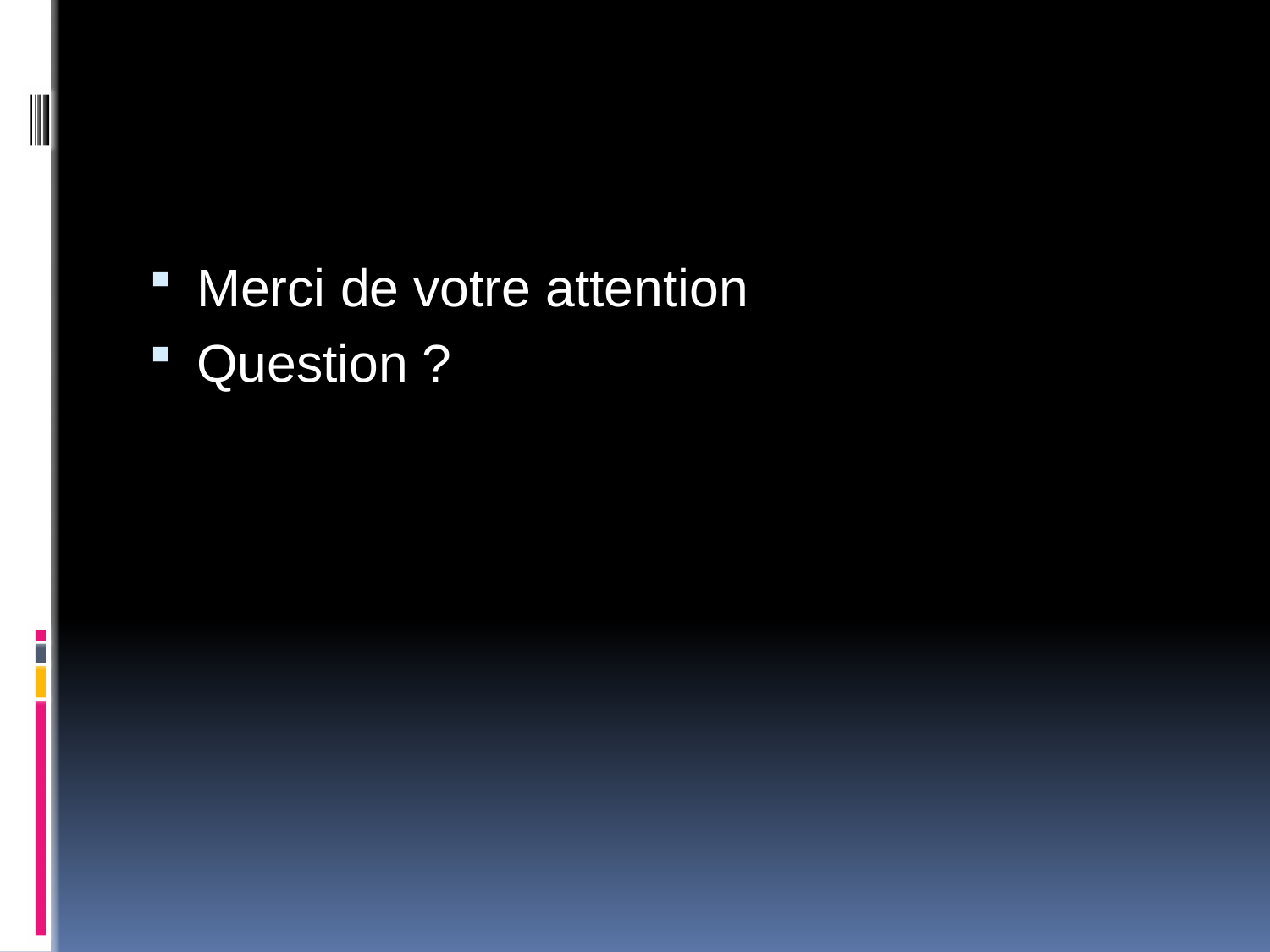

#
Merci de votre attention
Question ?